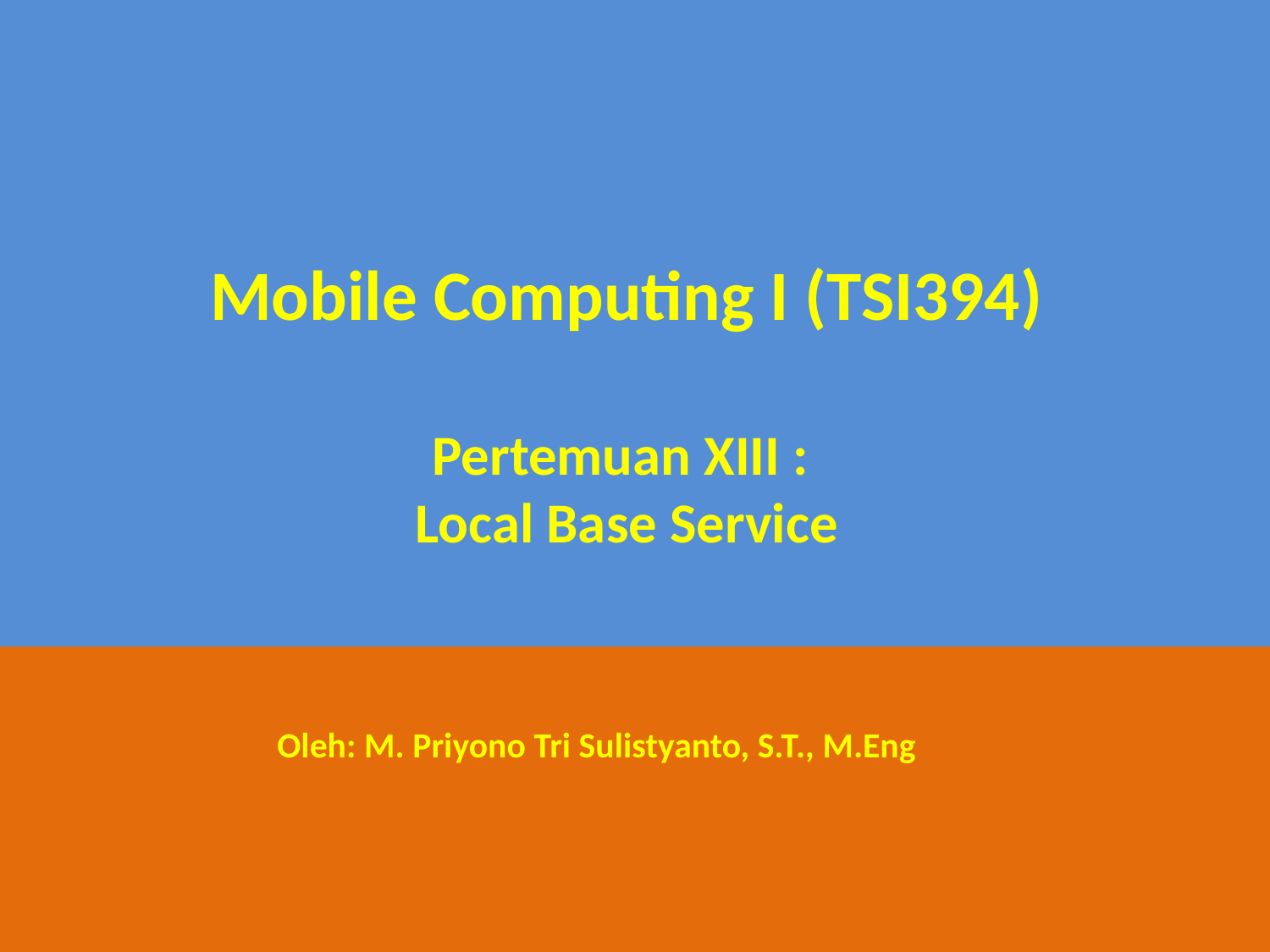

Mobile Computing I (TSI394)

Pertemuan XIII :
Local Base Service

Oleh: M. Priyono Tri Sulistyanto, S.T., M.Eng